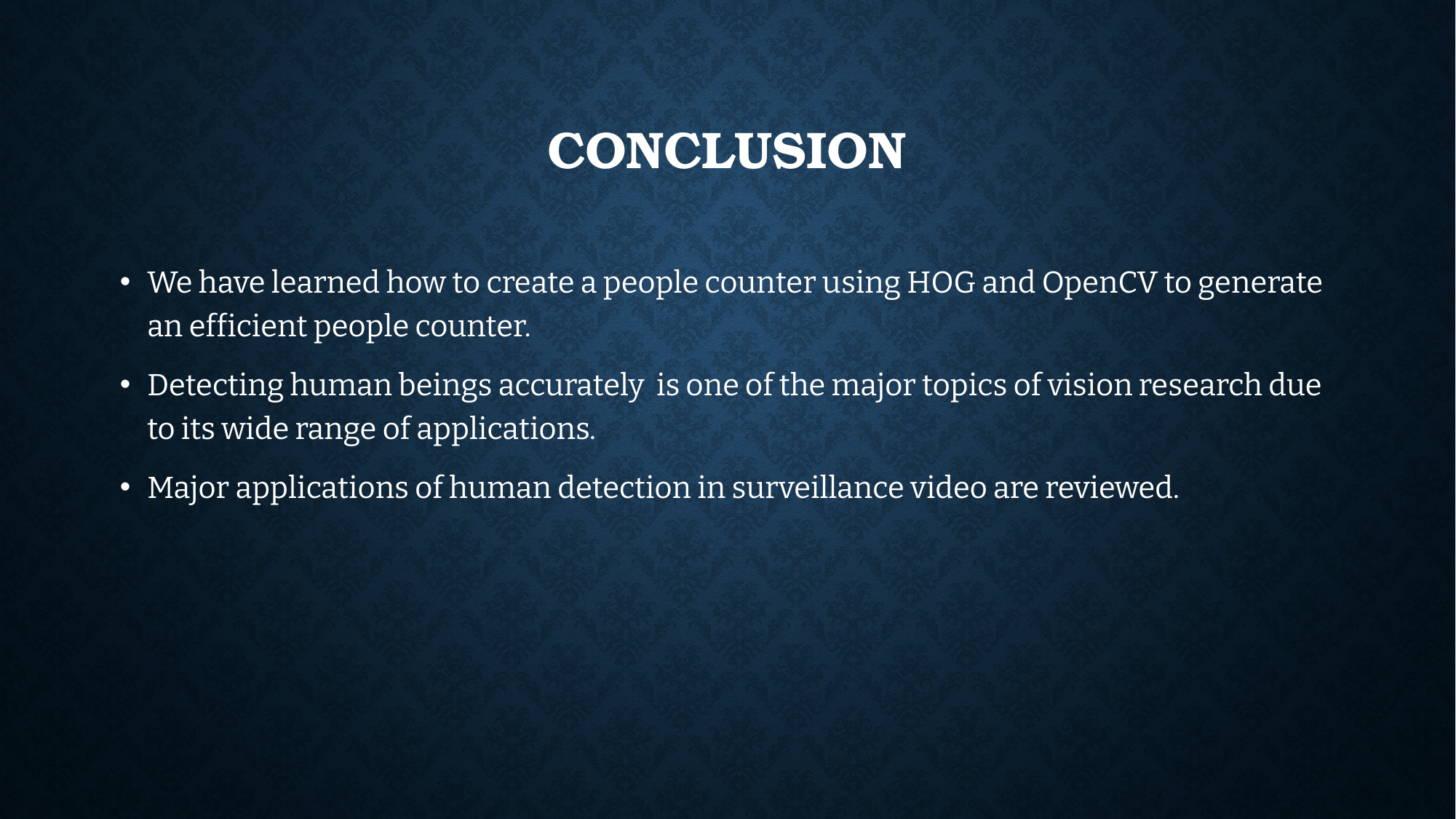

# CONCLUSION
We have learned how to create a people counter using HOG and OpenCV to generate an efficient people counter.
Detecting human beings accurately  is one of the major topics of vision research due to its wide range of applications.
Major applications of human detection in surveillance video are reviewed.